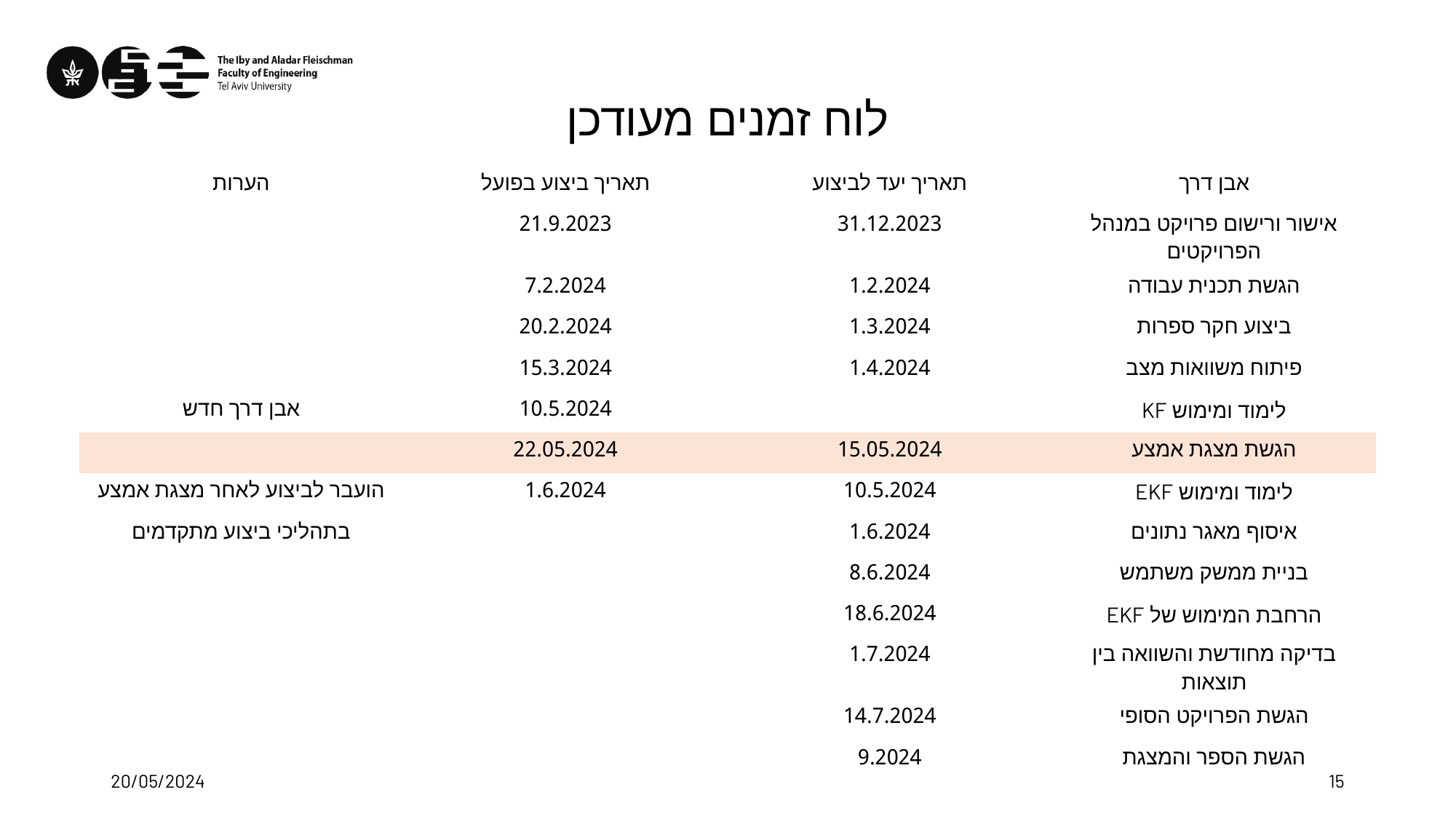

לוח זמנים מעודכן
| הערות | תאריך ביצוע בפועל | תאריך יעד לביצוע | אבן דרך |
| --- | --- | --- | --- |
|  | 21.9.2023 | 31.12.2023 | אישור ורישום פרויקט במנהל הפרויקטים |
|  | 7.2.2024 | 1.2.2024 | הגשת תכנית עבודה |
|  | 20.2.2024 | 1.3.2024 | ביצוע חקר ספרות |
|  | 15.3.2024 | 1.4.2024 | פיתוח משוואות מצב |
| אבן דרך חדש | 10.5.2024 |  | לימוד ומימוש KF |
|  | 22.05.2024 | 15.05.2024 | הגשת מצגת אמצע |
| הועבר לביצוע לאחר מצגת אמצע | 1.6.2024 | 10.5.2024 | לימוד ומימוש EKF |
| בתהליכי ביצוע מתקדמים |  | 1.6.2024 | איסוף מאגר נתונים |
|  |  | 8.6.2024 | בניית ממשק משתמש |
|  |  | 18.6.2024 | הרחבת המימוש של EKF |
|  |  | 1.7.2024 | בדיקה מחודשת והשוואה בין תוצאות |
|  |  | 14.7.2024 | הגשת הפרויקט הסופי |
|  |  | 9.2024 | הגשת הספר והמצגת |
20/05/2024
15